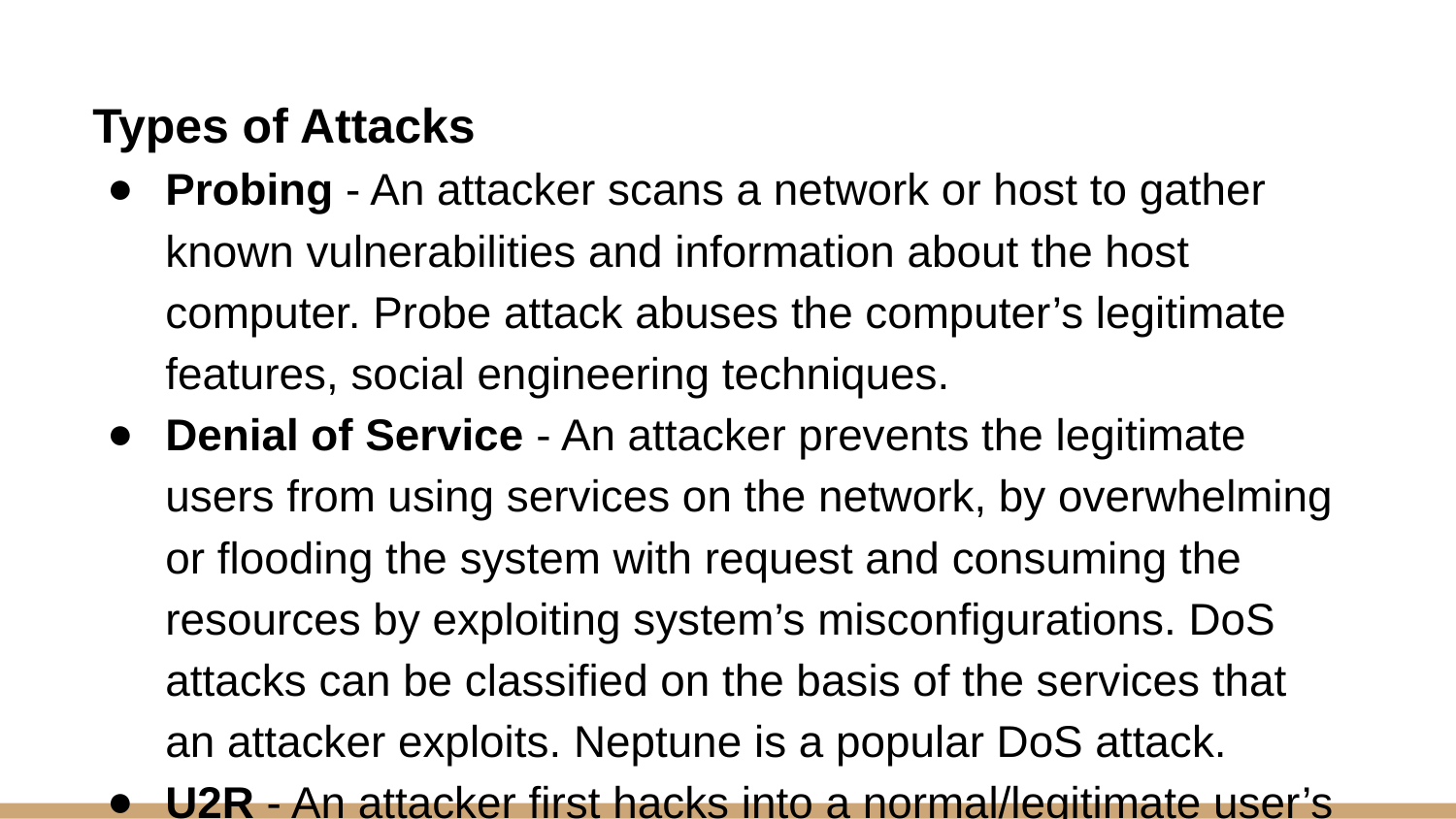

# Types of Attacks
Probing - An attacker scans a network or host to gather known vulnerabilities and information about the host computer. Probe attack abuses the computer’s legitimate features, social engineering techniques.
Denial of Service - An attacker prevents the legitimate users from using services on the network, by overwhelming or flooding the system with request and consuming the resources by exploiting system’s misconfigurations. DoS attacks can be classified on the basis of the services that an attacker exploits. Neptune is a popular DoS attack.
U2R - An attacker first hacks into a normal/legitimate user’s account on the network and then exploits the vulnerabilities so that he can gain root access of the system. Regular buffer overflows is the most usual exploit in this attack class.